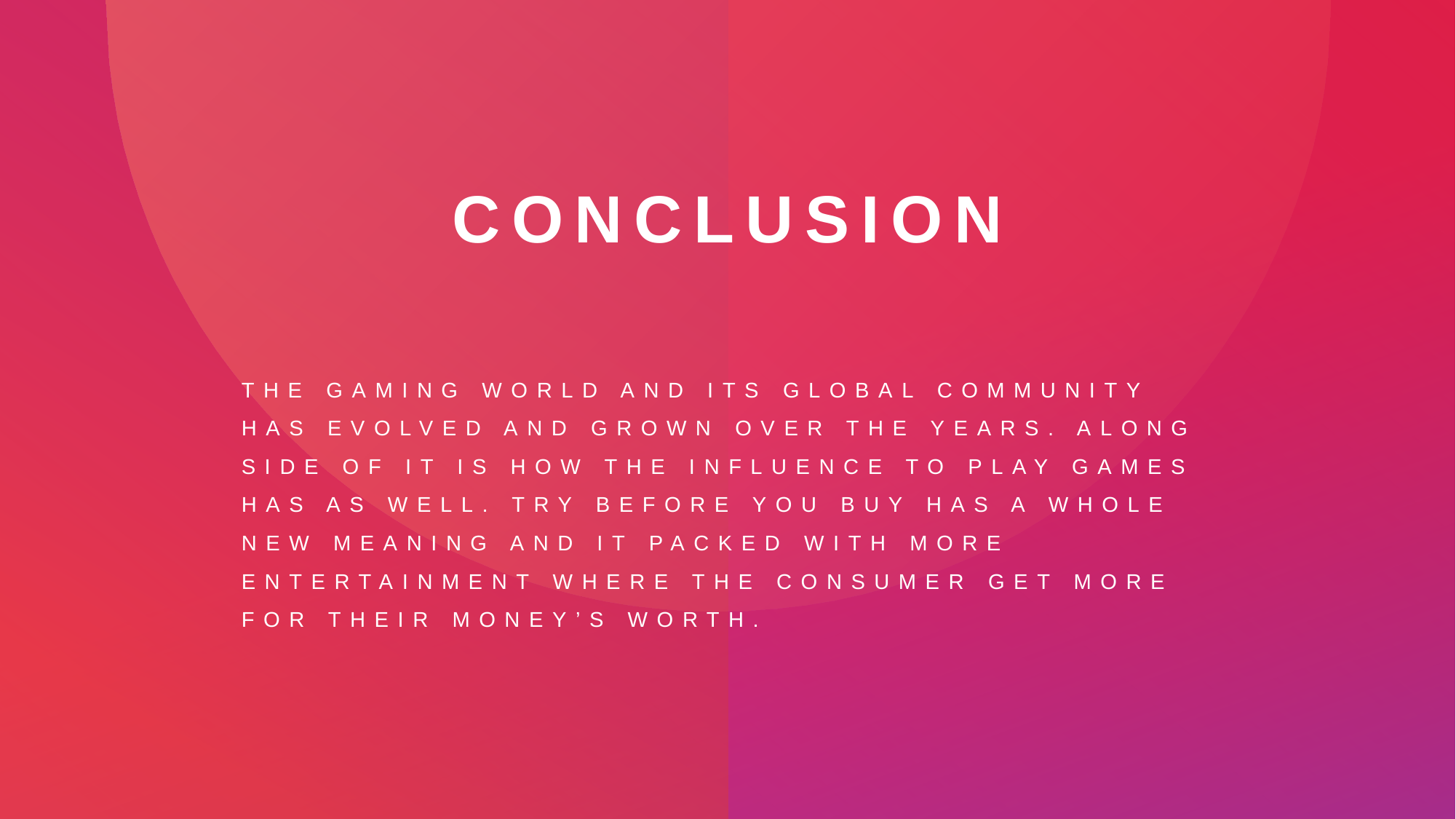

# conclusion
The gaming world and its global community has evolved and grown over the years. Along side of it is how the influence to play games has as well. Try before you buy has a whole new meaning and it packed with more entertainment where the consumer get more for their money’s worth.